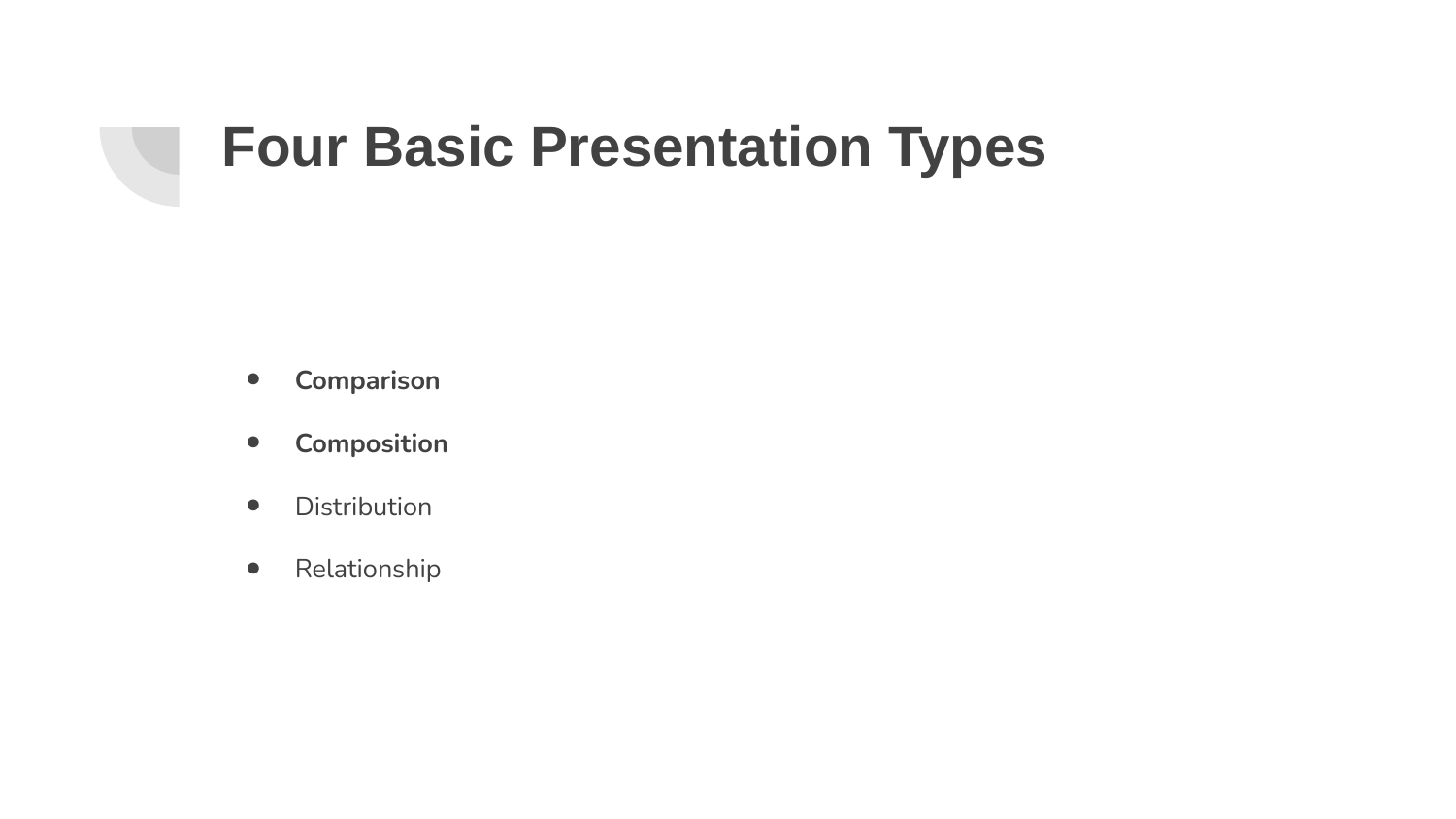

# Four Basic Presentation Types
Comparison
Composition
Distribution
Relationship